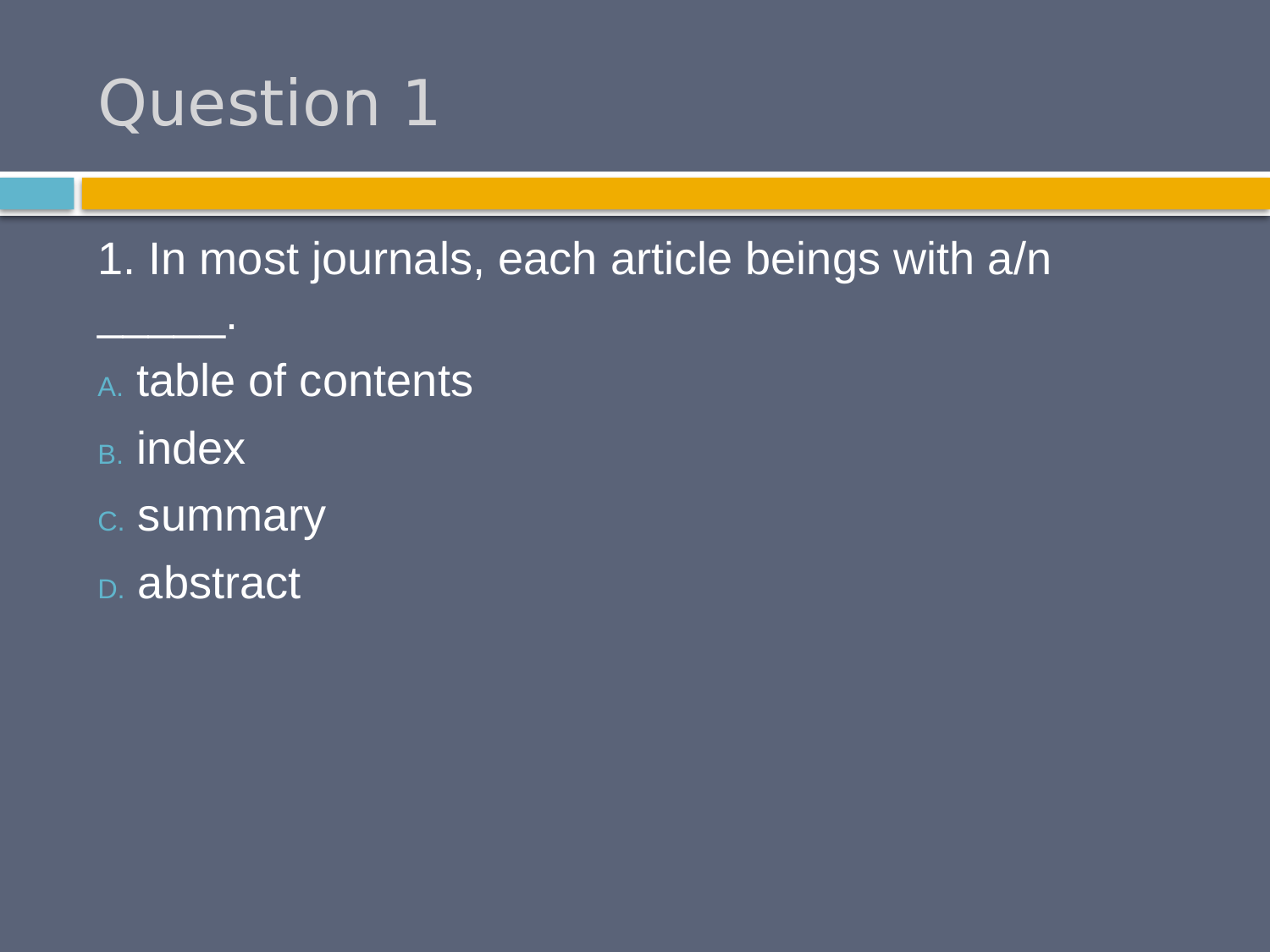

# Question 1
1. In most journals, each article beings with a/n _____.
 table of contents
 index
 summary
 abstract